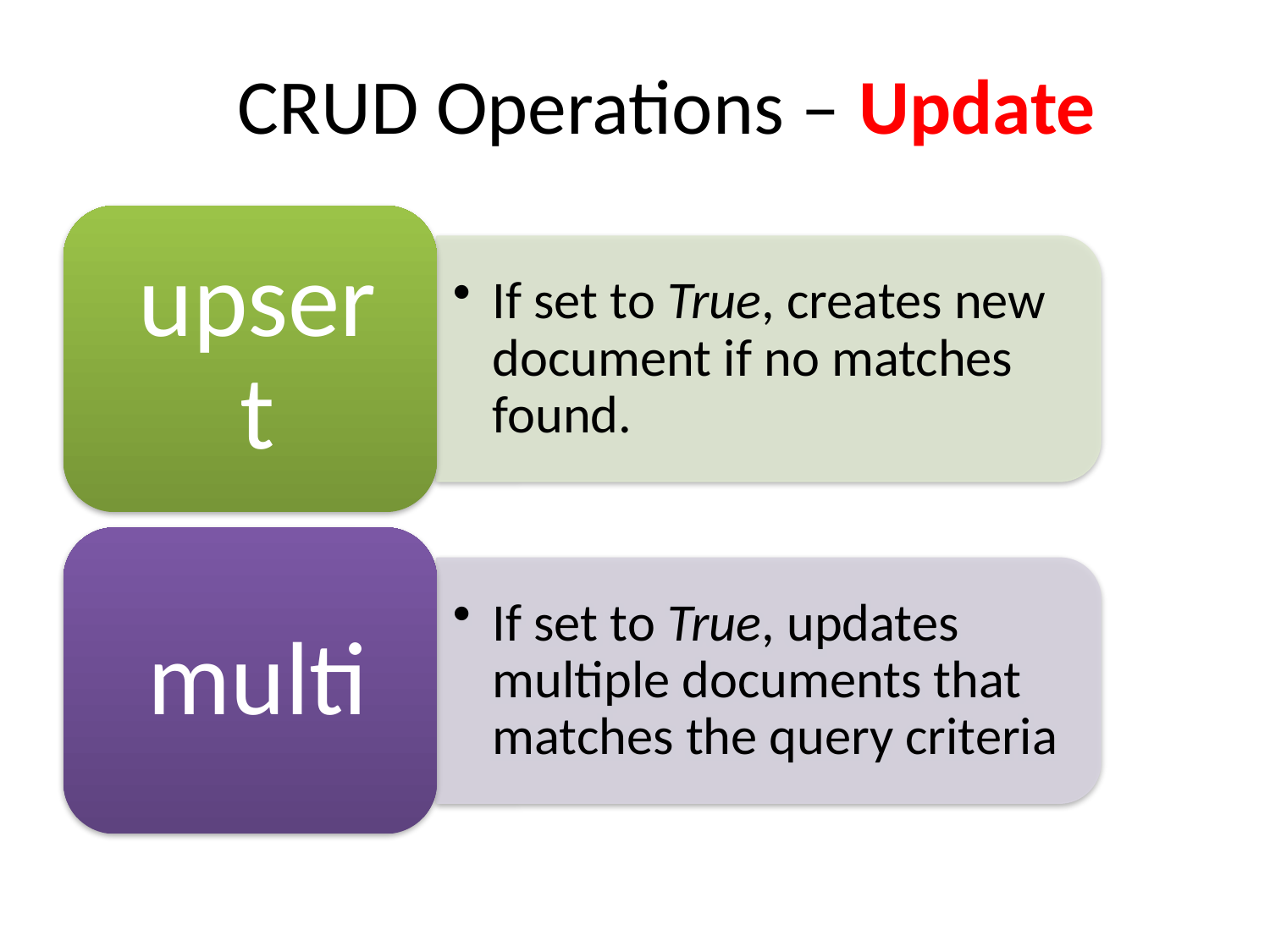

# CRUD Operations – Update
If set to True, creates new document if no matches found.
upsert
If set to True, updates multiple documents that matches the query criteria
multi